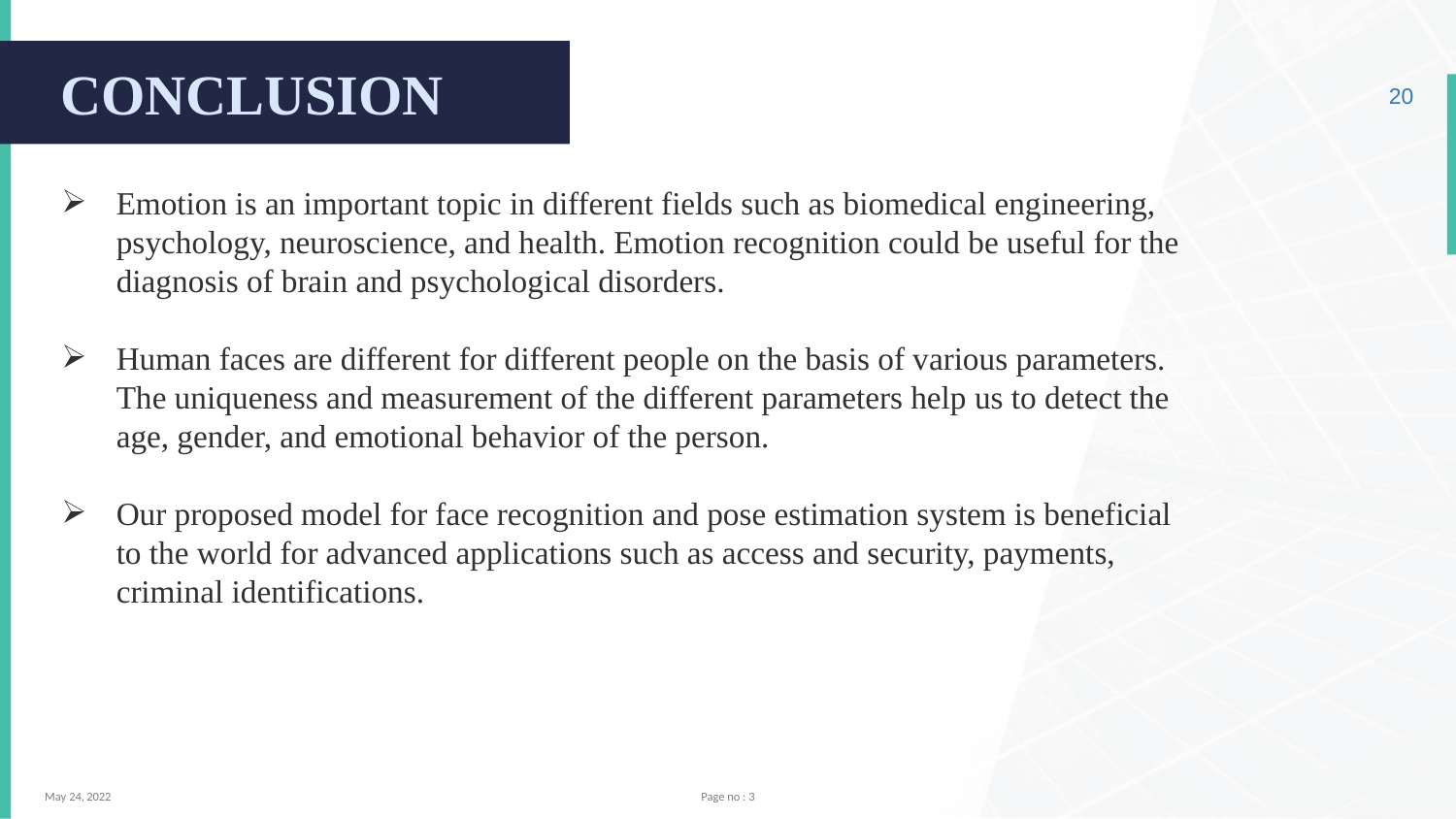

# CONCLUSION
20
Emotion is an important topic in different fields such as biomedical engineering, psychology, neuroscience, and health. Emotion recognition could be useful for the diagnosis of brain and psychological disorders.

Human faces are different for different people on the basis of various parameters. The uniqueness and measurement of the different parameters help us to detect the age, gender, and emotional behavior of the person.

Our proposed model for face recognition and pose estimation system is beneficial to the world for advanced applications such as access and security, payments, criminal identifications.

May 24, 2022
Page no : 3